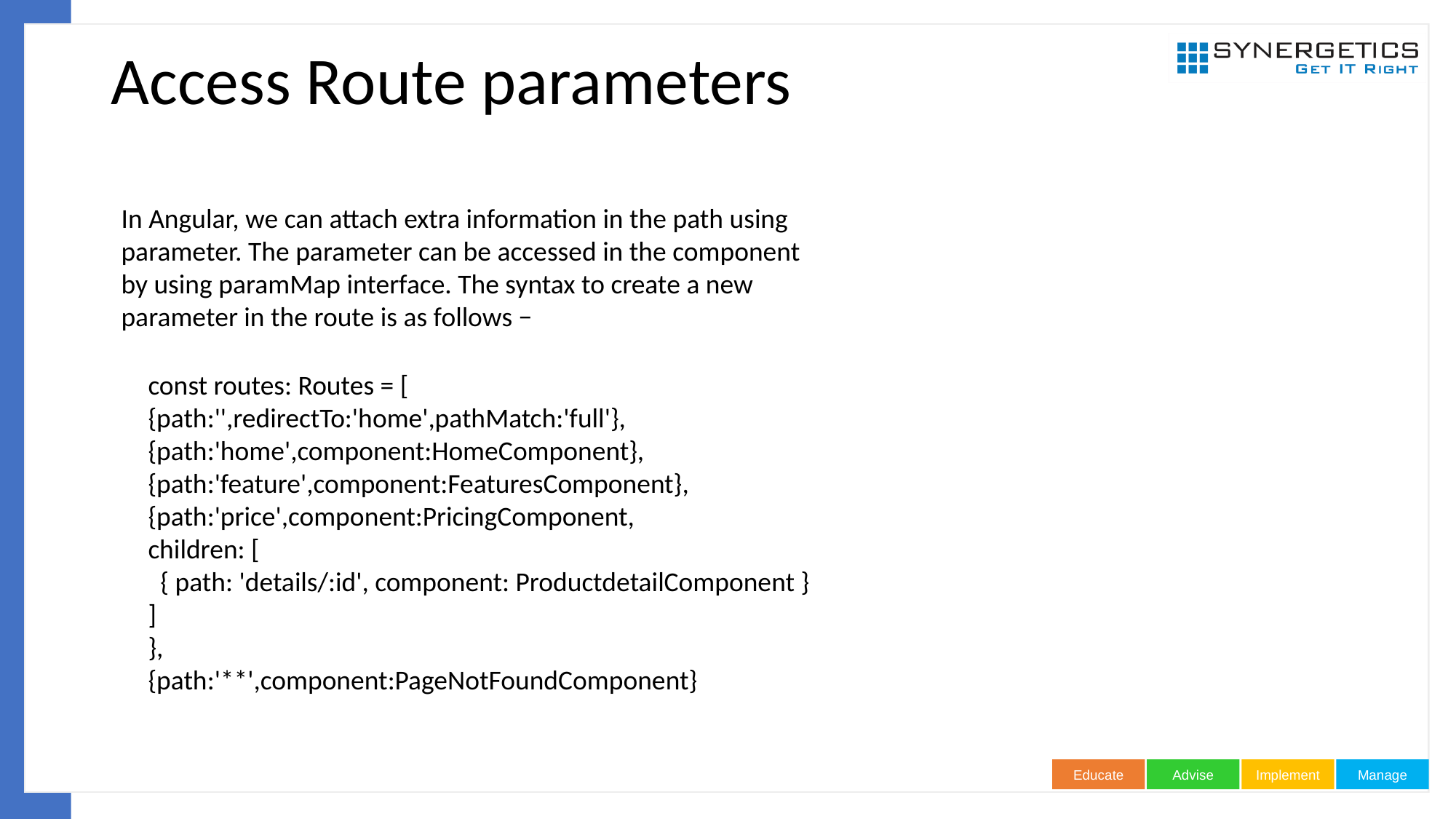

# Access Route parameters
In Angular, we can attach extra information in the path using parameter. The parameter can be accessed in the component by using paramMap interface. The syntax to create a new parameter in the route is as follows −
const routes: Routes = [
{path:'',redirectTo:'home',pathMatch:'full'},
{path:'home',component:HomeComponent},
{path:'feature',component:FeaturesComponent},
{path:'price',component:PricingComponent,
children: [
  { path: 'details/:id', component: ProductdetailComponent }
]
},
{path:'**',component:PageNotFoundComponent}